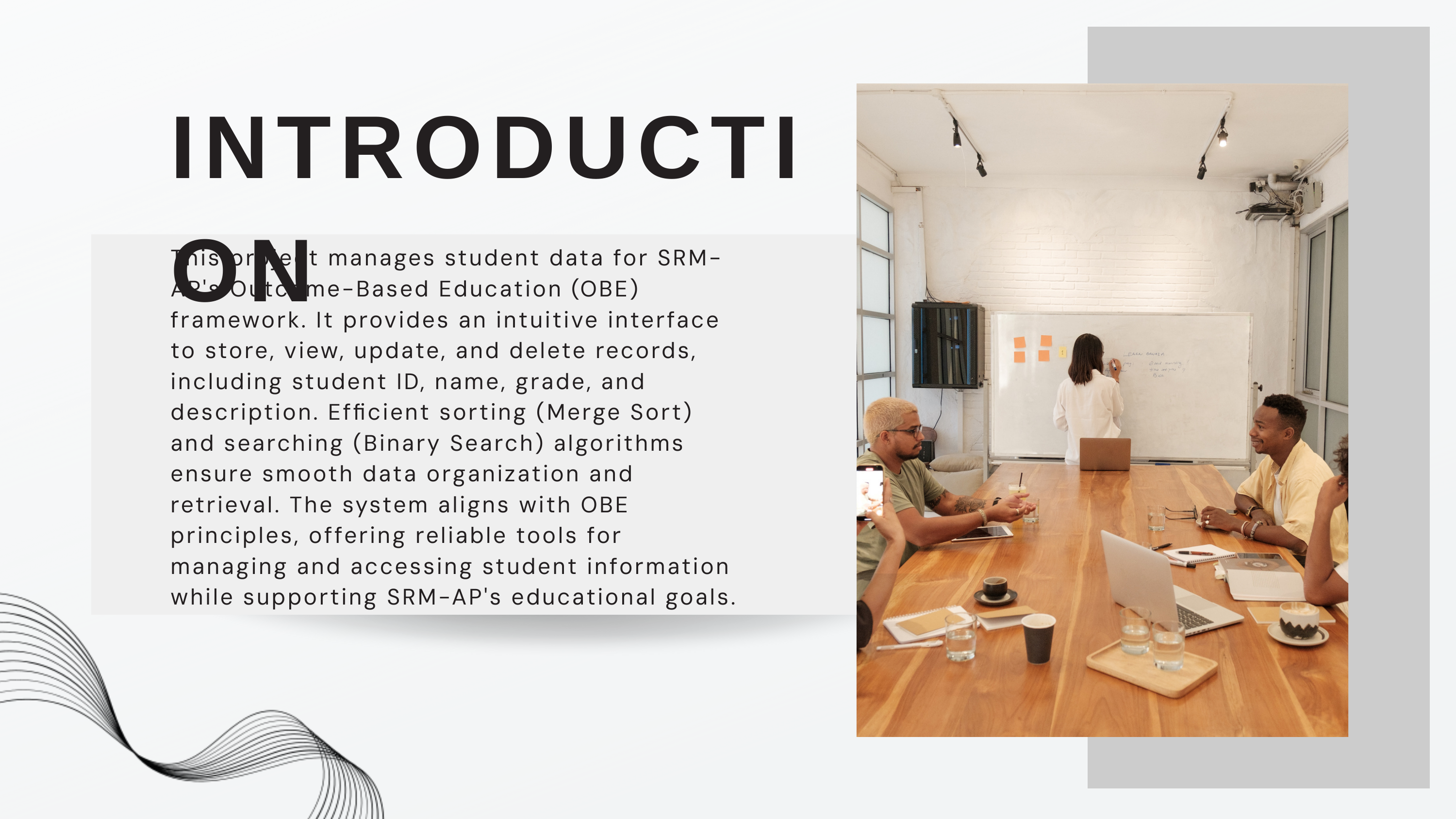

INTRODUCTION

This project manages student data for SRM-AP's Outcome-Based Education (OBE) framework. It provides an intuitive interface to store, view, update, and delete records, including student ID, name, grade, and description. Efficient sorting (Merge Sort) and searching (Binary Search) algorithms ensure smooth data organization and retrieval. The system aligns with OBE principles, offering reliable tools for managing and accessing student information while supporting SRM-AP's educational goals.